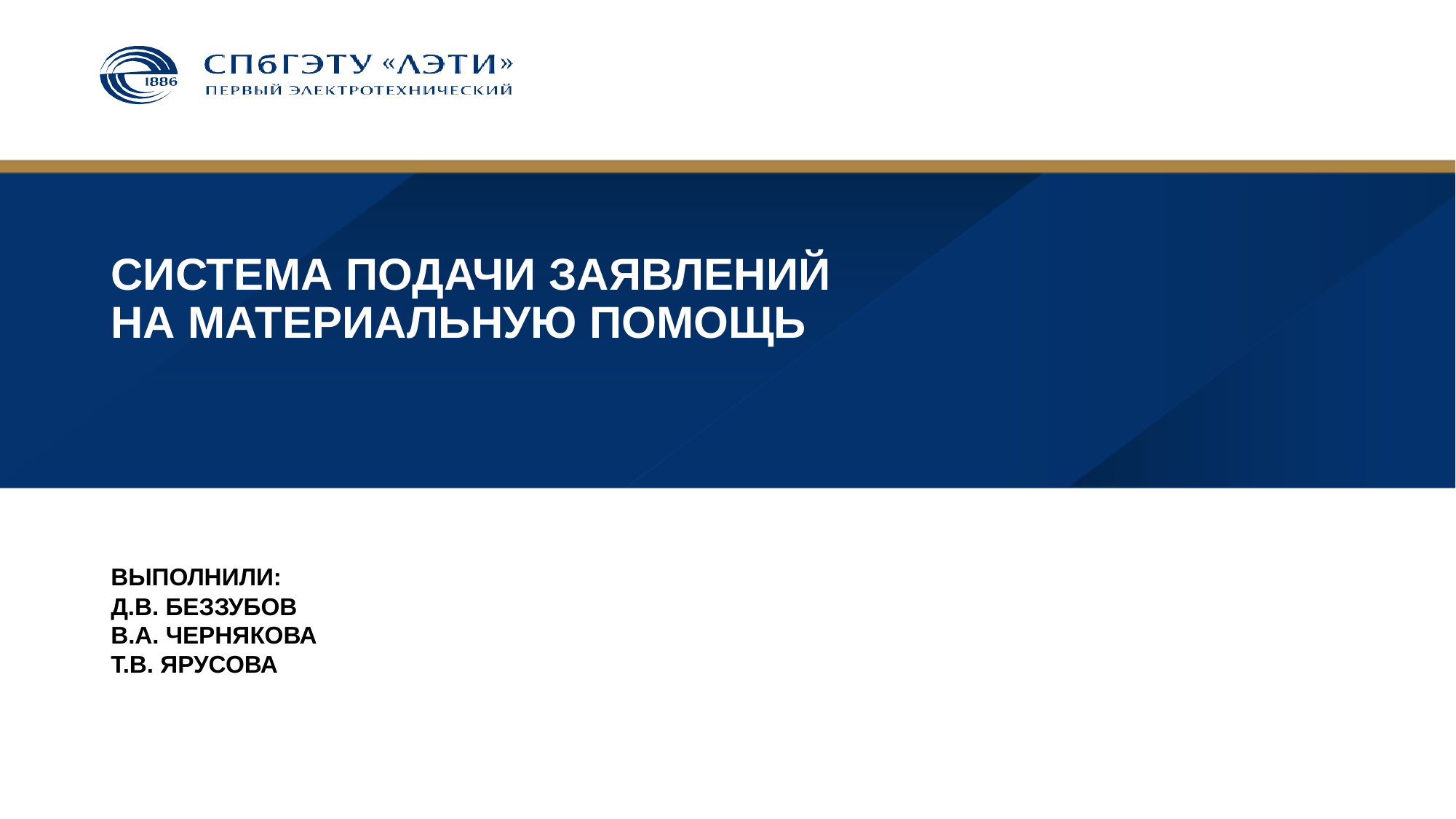

# Система подачи заявлений на материальную помощь
Выполнили:
Д.В. Беззубов
В.А. Чернякова
Т.В. Ярусова